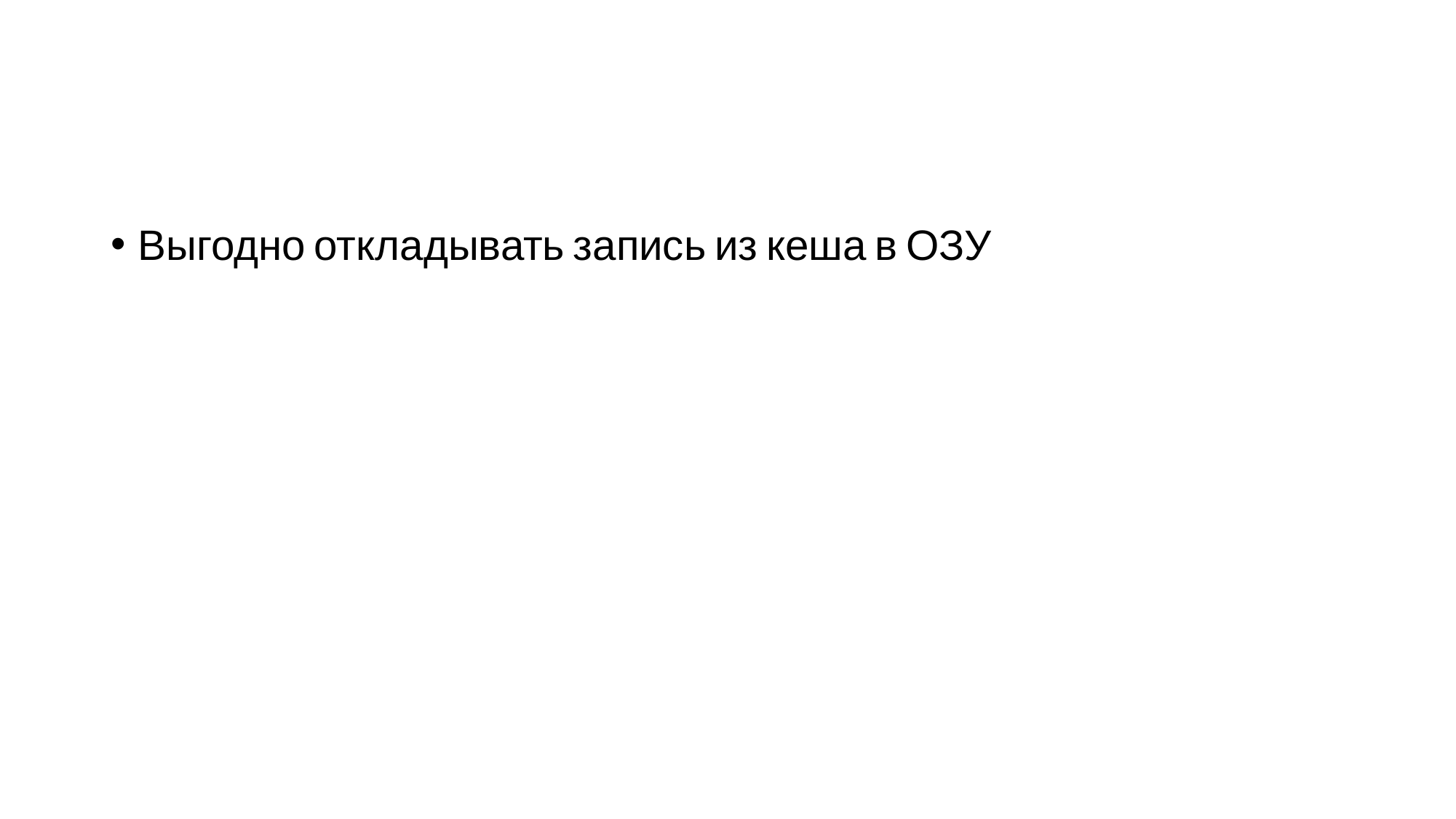

#
Выгодно откладывать запись из кеша в ОЗУ